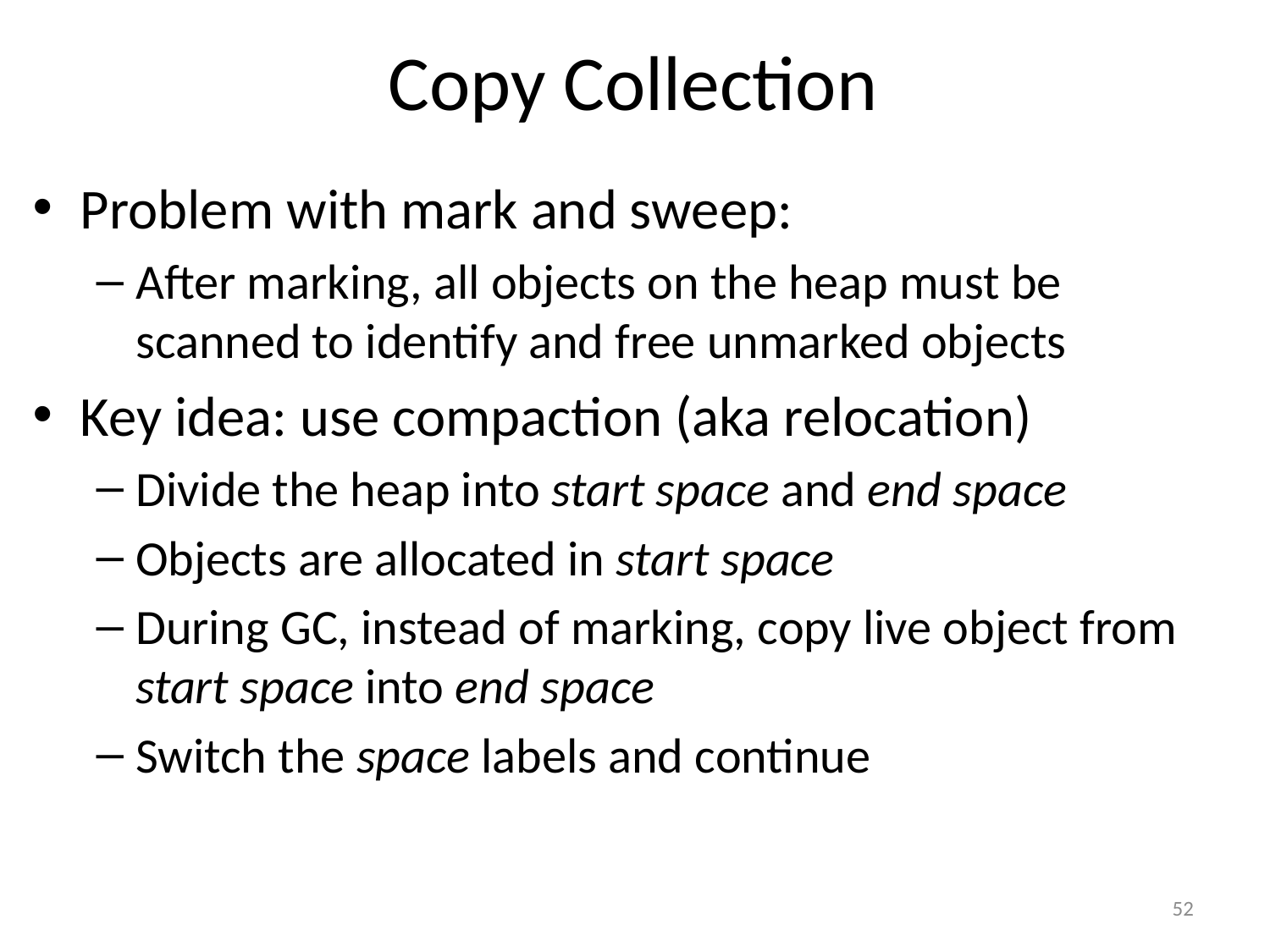

# Copy Collection
Problem with mark and sweep:
After marking, all objects on the heap must be scanned to identify and free unmarked objects
Key idea: use compaction (aka relocation)
Divide the heap into start space and end space
Objects are allocated in start space
During GC, instead of marking, copy live object from start space into end space
Switch the space labels and continue

52